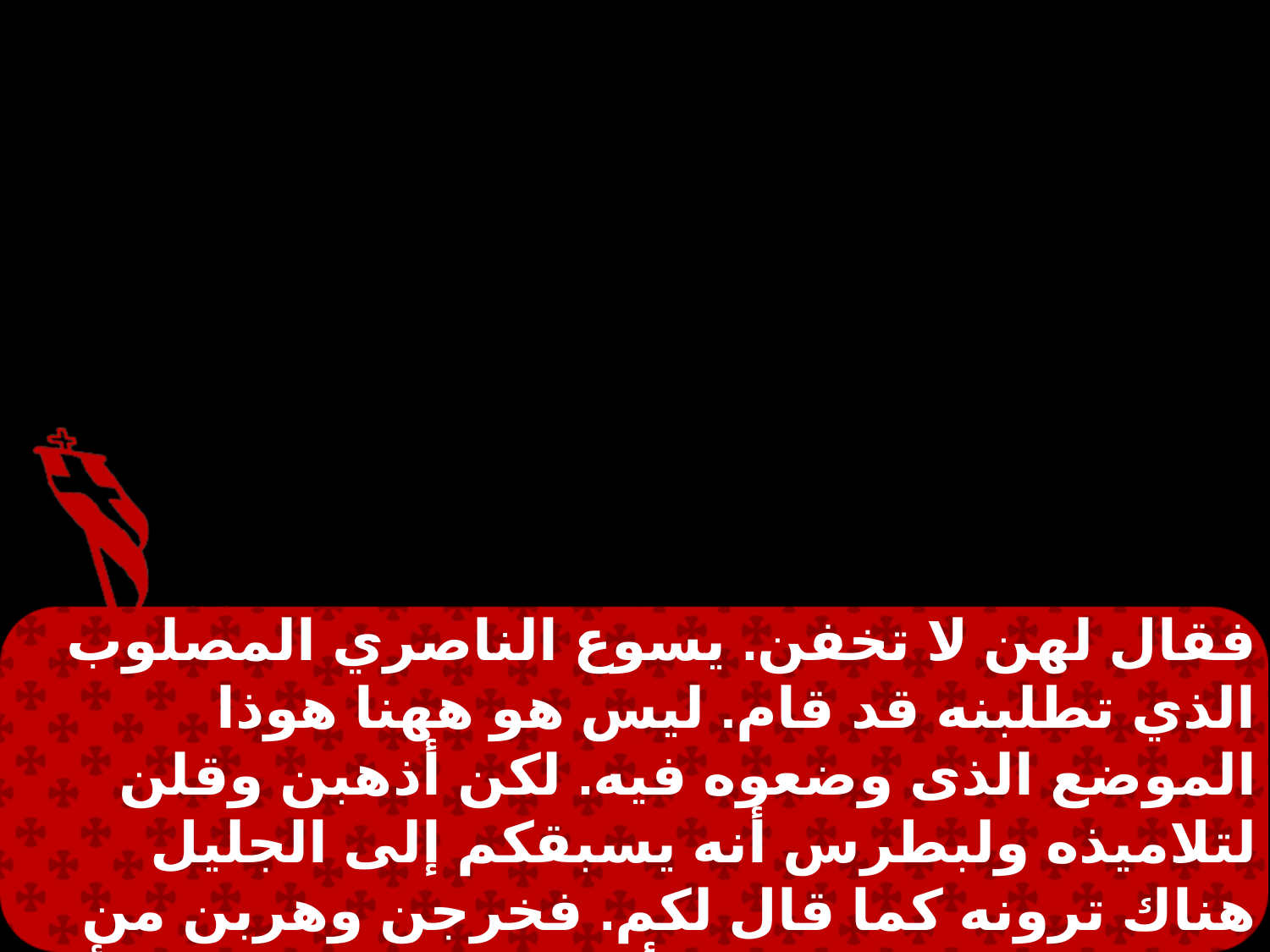

فقال لهن لا تخفن. يسوع الناصري المصلوب الذي تطلبنه قد قام. ليس هو ههنا هوذا الموضع الذى وضعوه فيه. لكن أذهبن وقلن لتلاميذه ولبطرس أنه يسبقكم إلى الجليل هناك ترونه كما قال لكم. فخرجن وهربن من القبر لان رعدة وحيرة أخذتاهن. فلم يقلن لأحد شيئًا لأنهن كن خائفات.